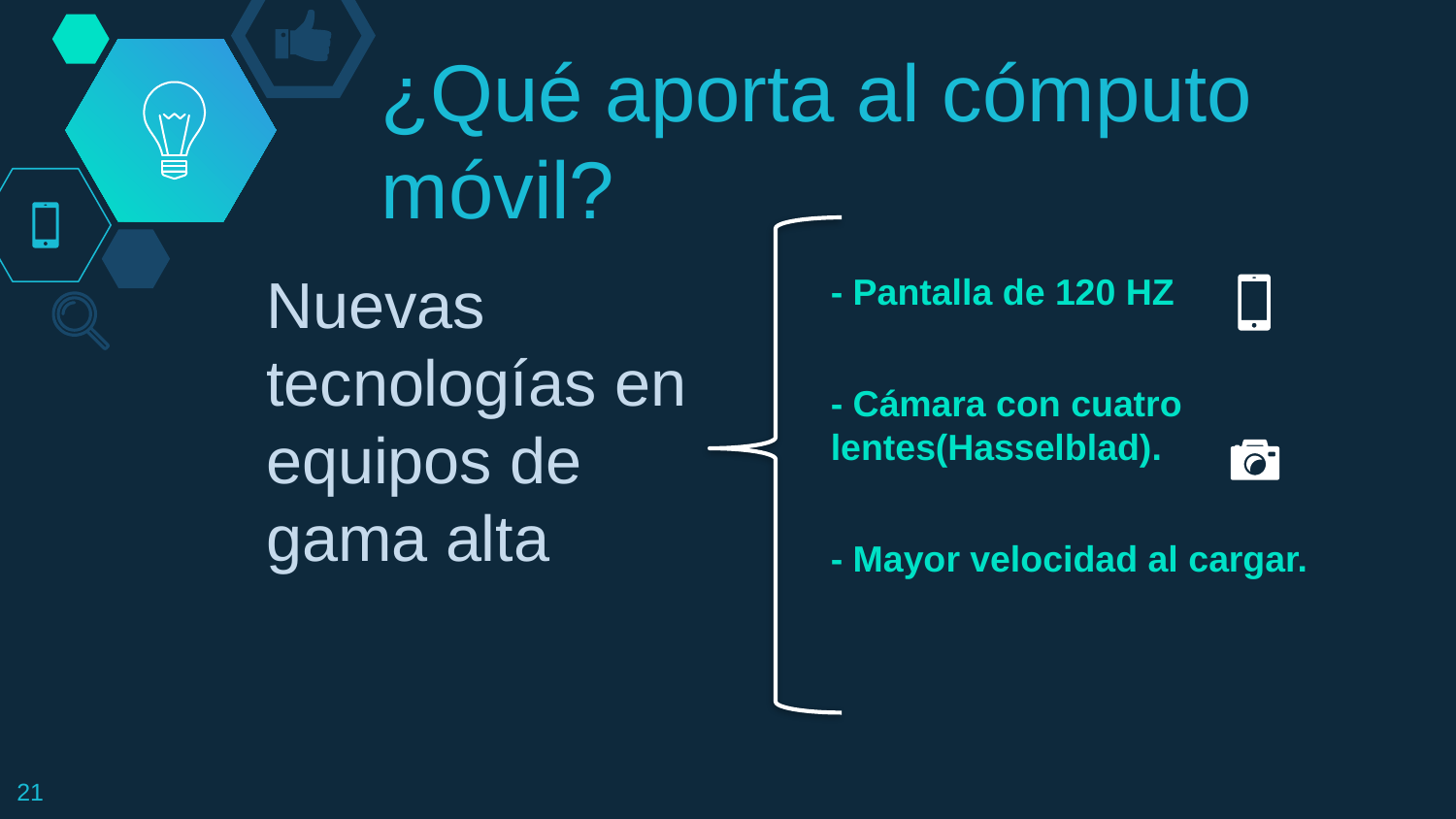

# ¿Qué aporta al cómputo móvil?

Nuevas tecnologías en equipos de gama alta

- Pantalla de 120 HZ

- Cámara con cuatro lentes(Hasselblad).

- Mayor velocidad al cargar.

21